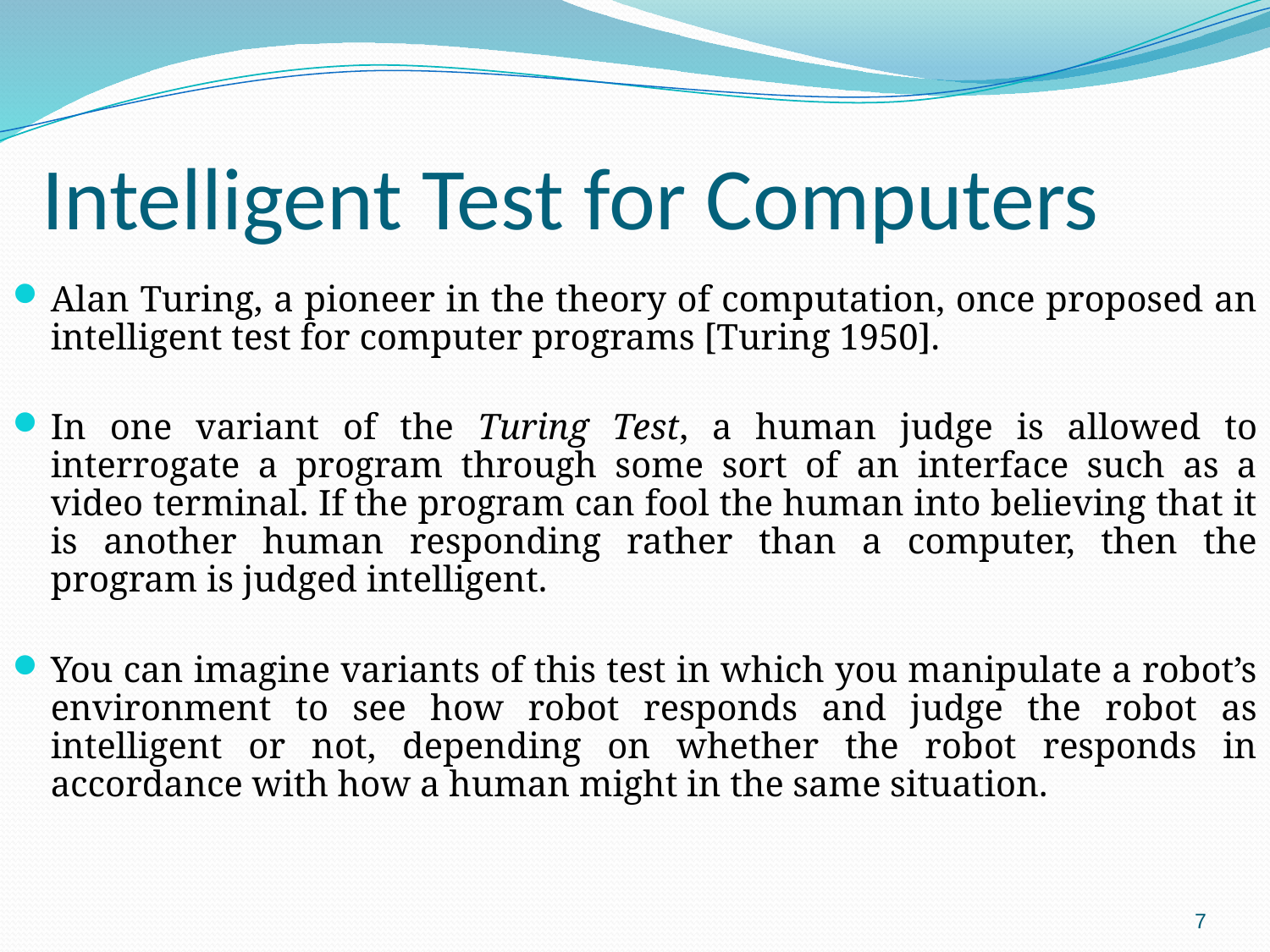

# Intelligent Test for Computers
Alan Turing, a pioneer in the theory of computation, once proposed an intelligent test for computer programs [Turing 1950].

In one variant of the Turing Test, a human judge is allowed to interrogate a program through some sort of an interface such as a video terminal. If the program can fool the human into believing that it is another human responding rather than a computer, then the program is judged intelligent.

You can imagine variants of this test in which you manipulate a robot’s environment to see how robot responds and judge the robot as intelligent or not, depending on whether the robot responds in accordance with how a human might in the same situation.
7